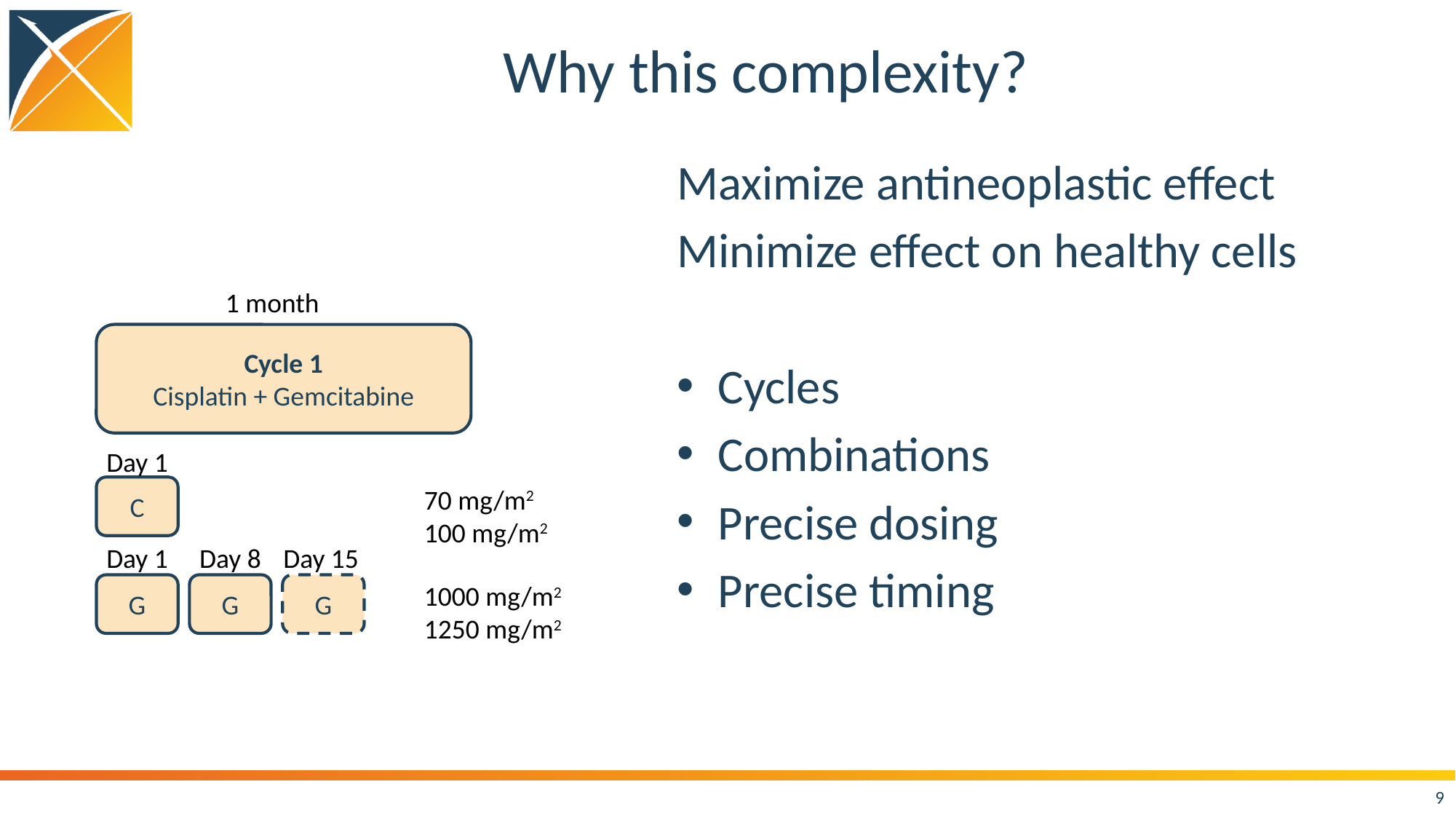

# Why this complexity?
Maximize antineoplastic effect
Minimize effect on healthy cells

Cycles
Combinations
Precise dosing
Precise timing
1 month
Cycle 1
Cisplatin + Gemcitabine
Day 1
C
70 mg/m2
100 mg/m2
Day 1
Day 8
Day 15
1000 mg/m2
1250 mg/m2
G
G
G
9